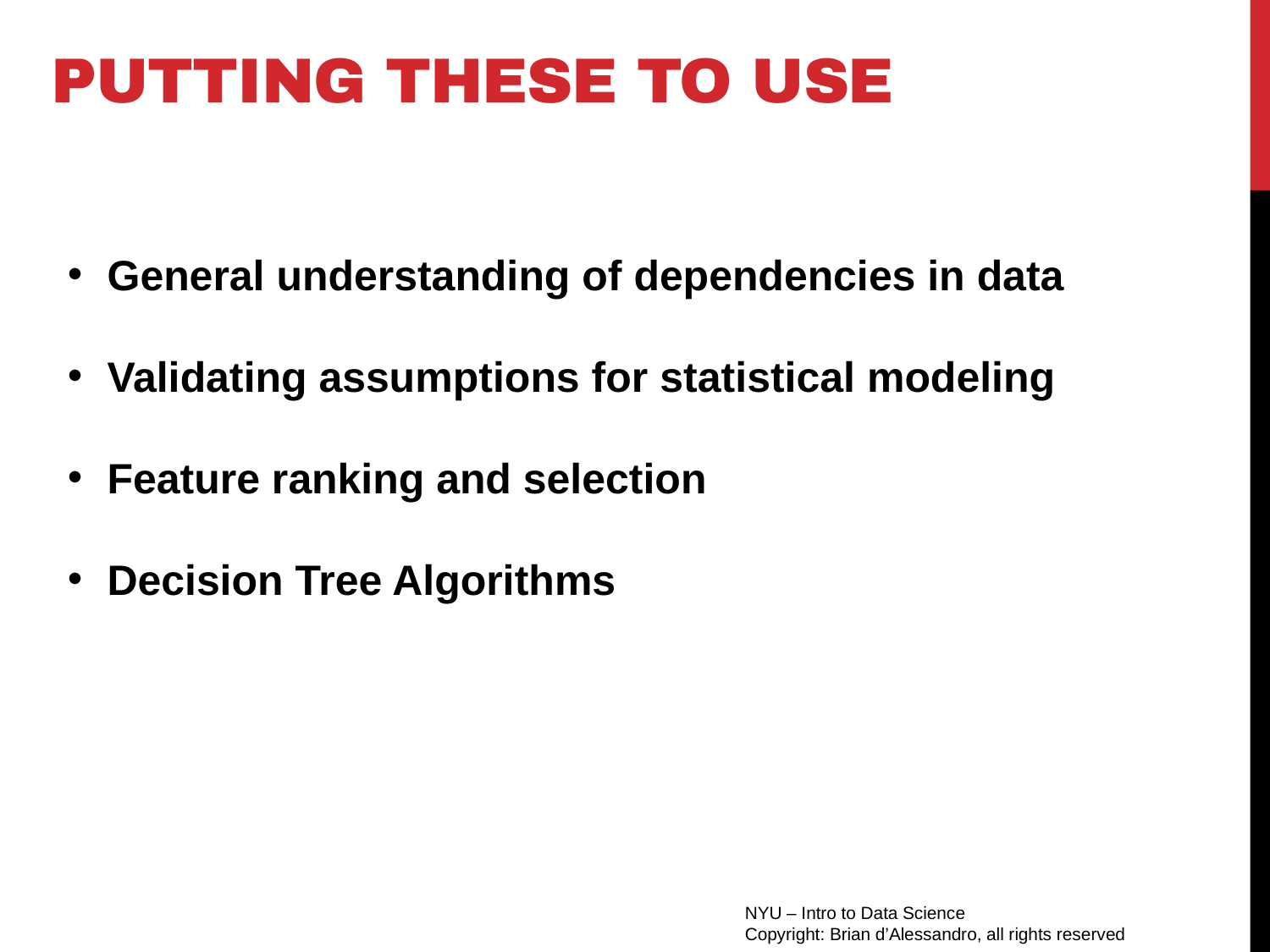

# Putting these to use
General understanding of dependencies in data

Validating assumptions for statistical modeling

Feature ranking and selection

Decision Tree Algorithms